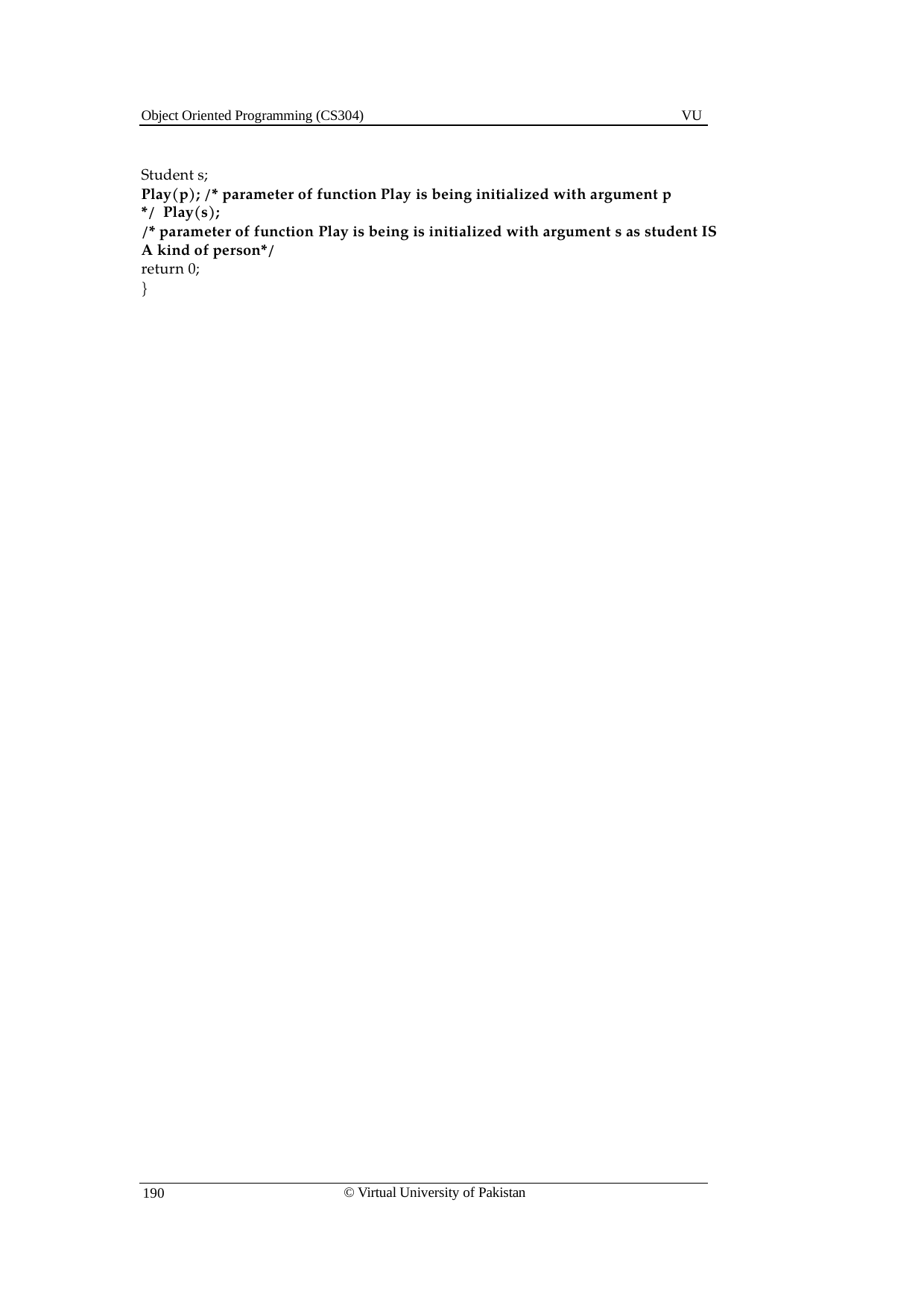

Object Oriented Programming (CS304)
VU

Student s;
Play(p); /* parameter of function Play is being initialized with argument p */  Play(s);
/* parameter of function Play is being is initialized with argument s as student IS  A kind of person*/
return 0;
}
© Virtual University of Pakistan

190